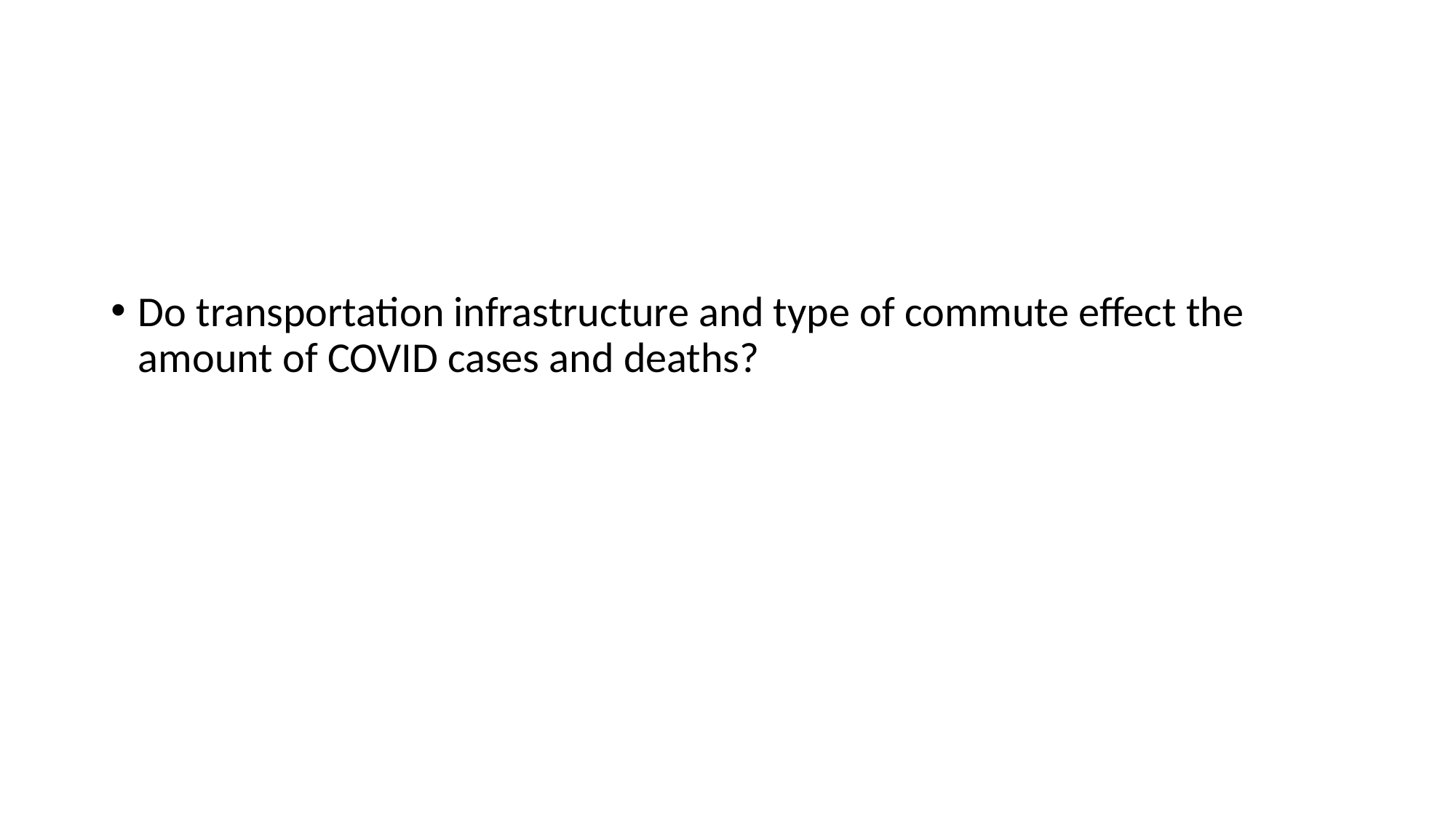

Do transportation infrastructure and type of commute effect the amount of COVID cases and deaths?